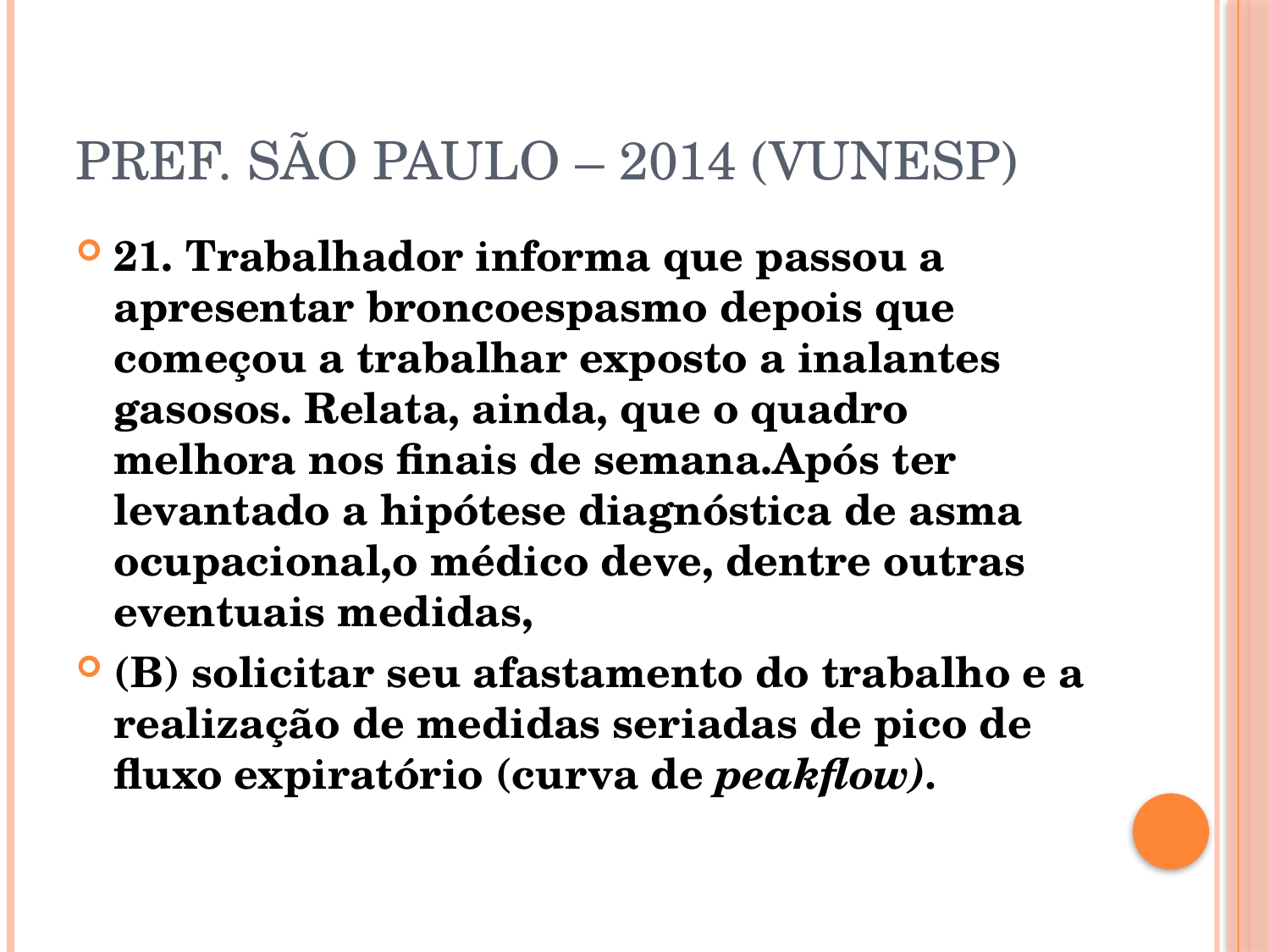

# Pref. São paulo – 2014 (vunesp)
21. Trabalhador informa que passou a apresentar broncoespasmo depois que começou a trabalhar exposto a inalantes gasosos. Relata, ainda, que o quadro melhora nos finais de semana.Após ter levantado a hipótese diagnóstica de asma ocupacional,o médico deve, dentre outras eventuais medidas,
(B) solicitar seu afastamento do trabalho e a realização de medidas seriadas de pico de fluxo expiratório (curva de peakflow).